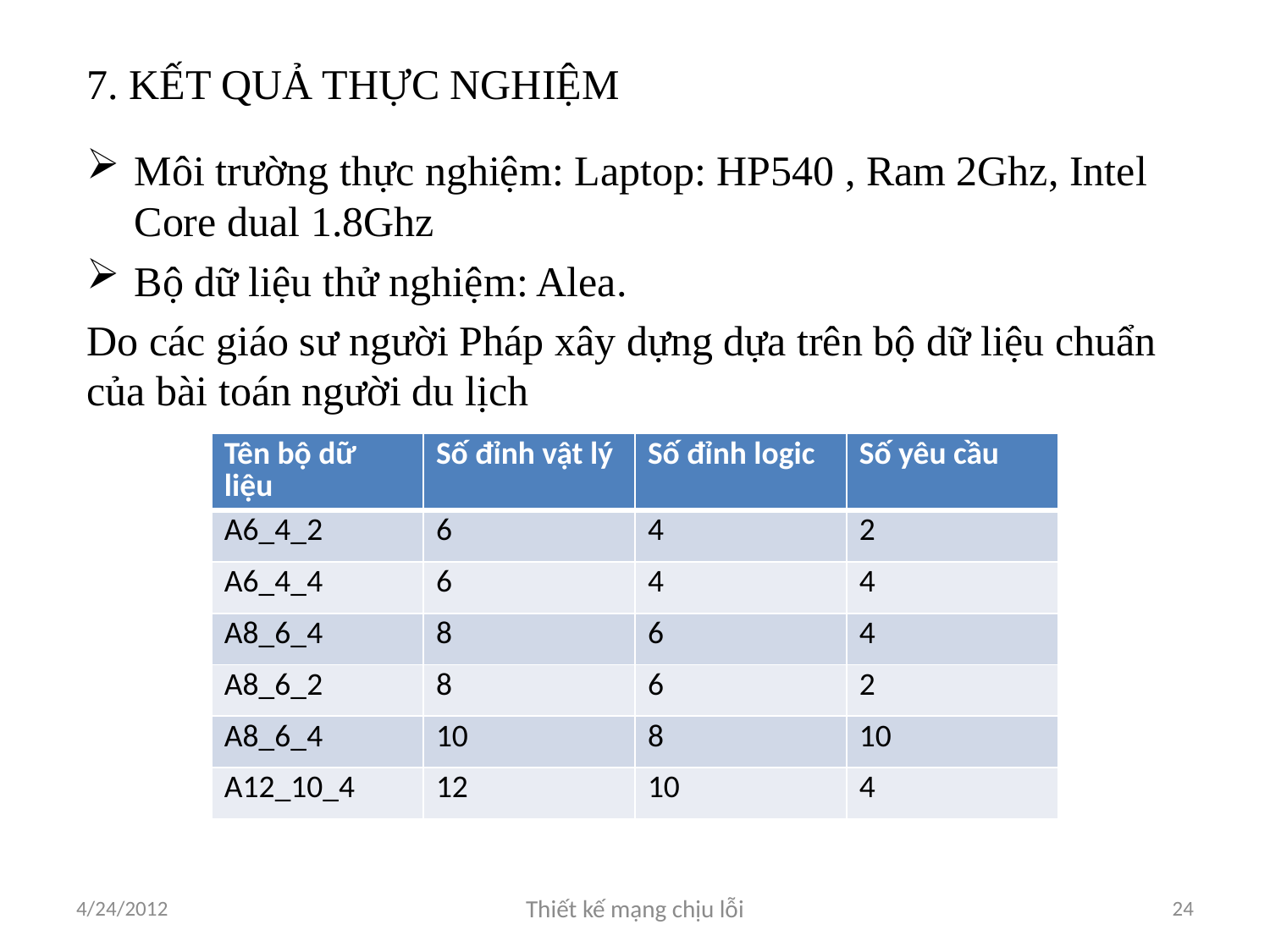

# 7. KẾT QUẢ THỰC NGHIỆM
Môi trường thực nghiệm: Laptop: HP540 , Ram 2Ghz, Intel Core dual 1.8Ghz
Bộ dữ liệu thử nghiệm: Alea.
Do các giáo sư người Pháp xây dựng dựa trên bộ dữ liệu chuẩn của bài toán người du lịch

| Tên bộ dữ liệu | Số đỉnh vật lý | Số đỉnh logic | Số yêu cầu |
| --- | --- | --- | --- |
| A6\_4\_2 | 6 | 4 | 2 |
| A6\_4\_4 | 6 | 4 | 4 |
| A8\_6\_4 | 8 | 6 | 4 |
| A8\_6\_2 | 8 | 6 | 2 |
| A8\_6\_4 | 10 | 8 | 10 |
| A12\_10\_4 | 12 | 10 | 4 |
4/24/2012
Thiết kế mạng chịu lỗi
24